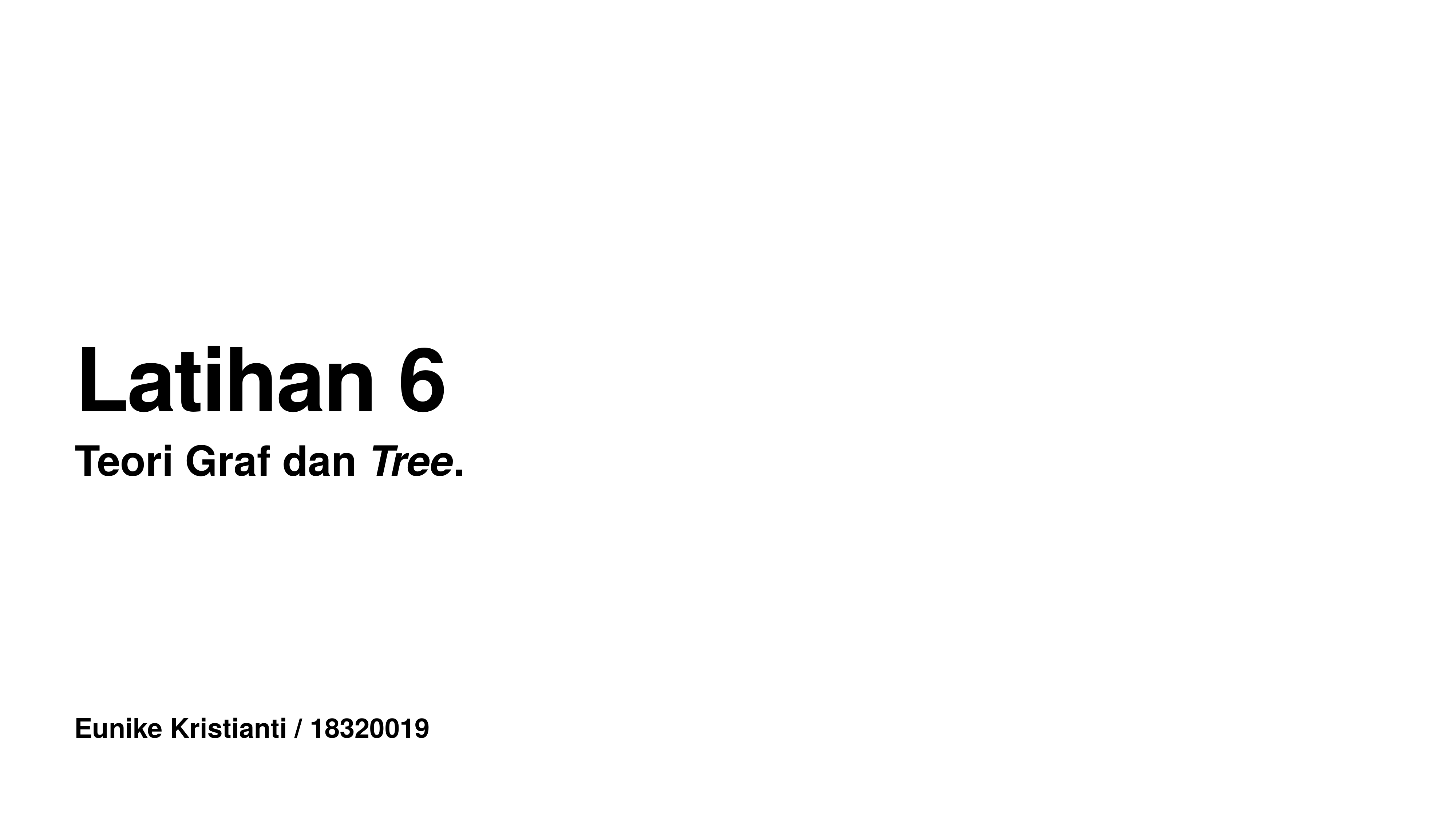

# Latihan 6
Teori Graf dan Tree.
Eunike Kristianti / 18320019